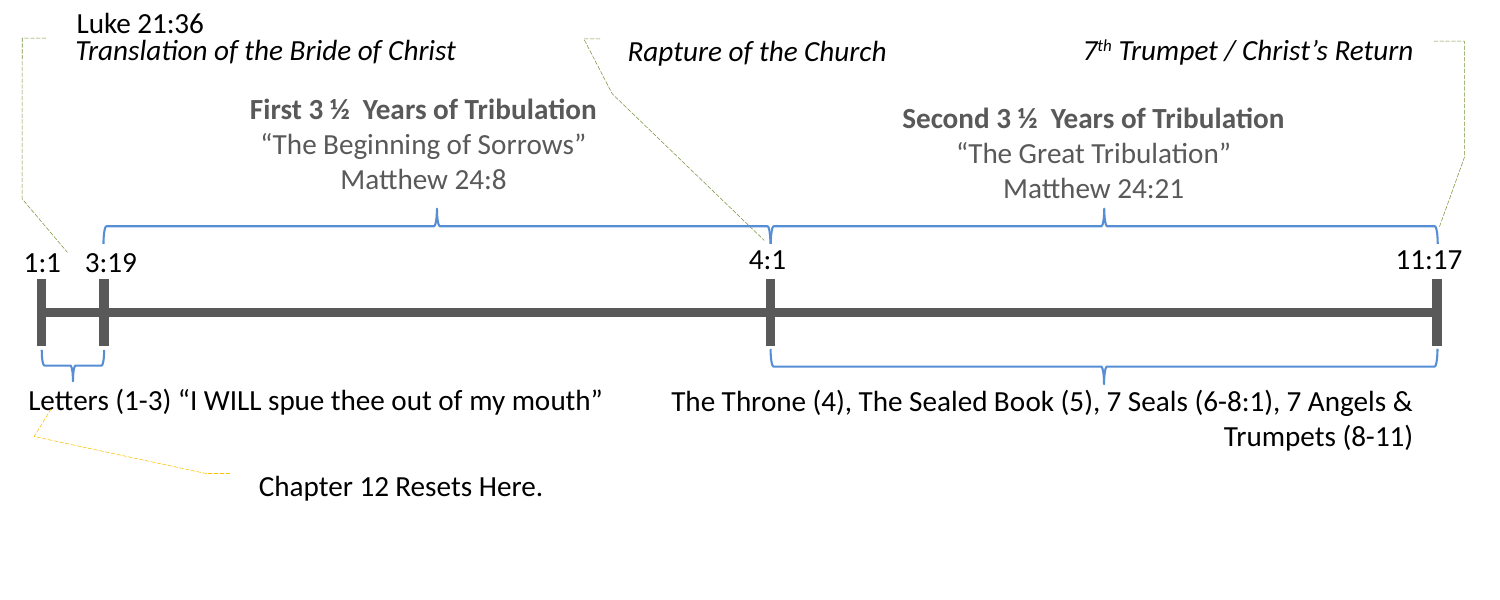

Luke 21:36

Translation of the Bride of Christ
7th Trumpet / Christ’s Return
Rapture of the Church
First 3 ½  Years of Tribulation
“The Beginning of Sorrows”
Matthew 24:8
Second 3 ½  Years of Tribulation
“The Great Tribulation”
Matthew 24:21
4:1
11:17
1:1
3:19

Letters (1-3) “I WILL spue thee out of my mouth”
The Throne (4), The Sealed Book (5), 7 Seals (6-8:1), 7 Angels & Trumpets (8-11)
Chapter 12 Resets Here.